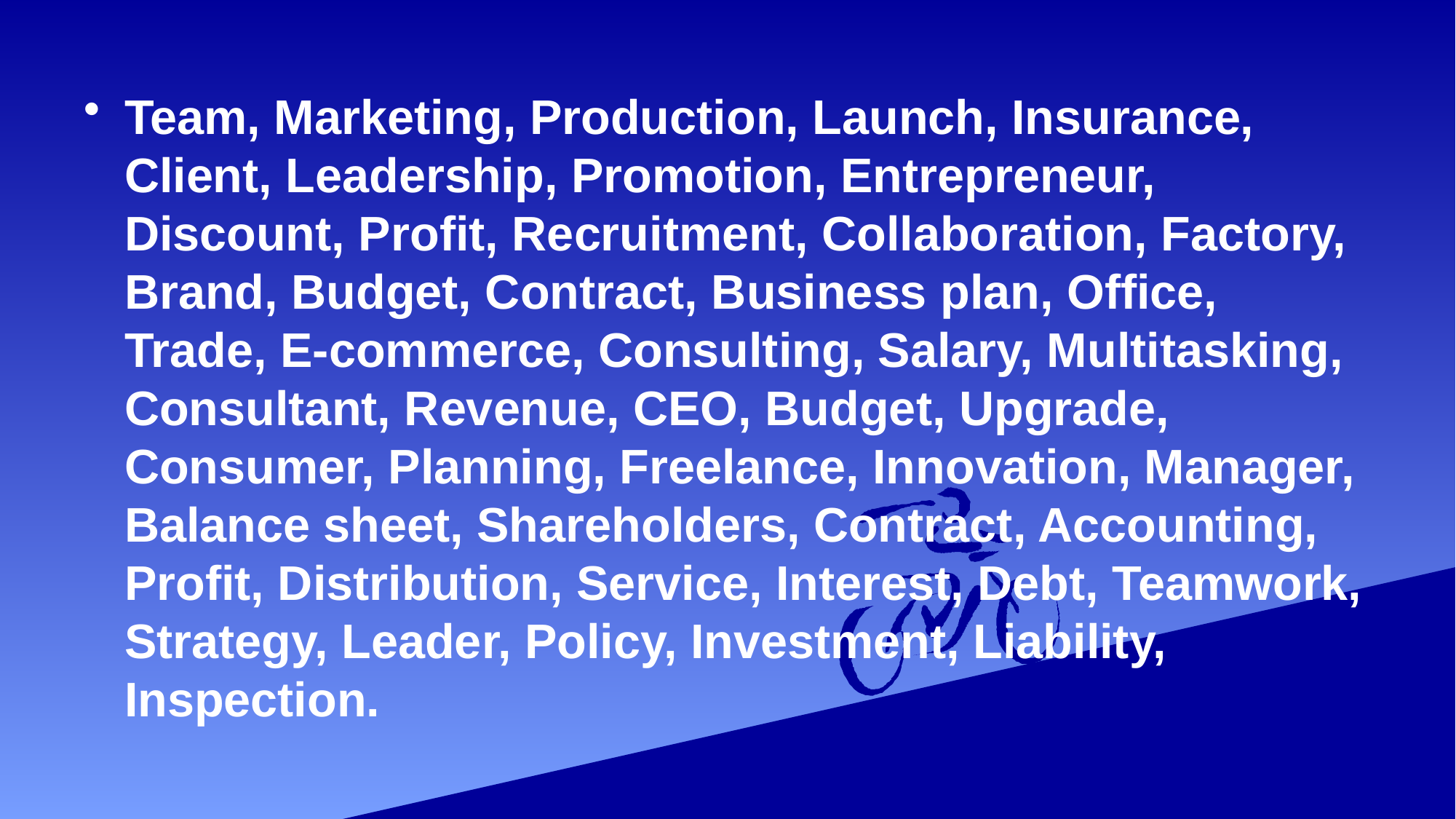

#
Team, Marketing, Production, Launch, Insurance, Client, Leadership, Promotion, Entrepreneur, Discount, Profit, Recruitment, Collaboration, Factory, Brand, Budget, Contract, Business plan, Office, Trade, E-commerce, Consulting, Salary, Multitasking, Consultant, Revenue, CEO, Budget, Upgrade, Consumer, Planning, Freelance, Innovation, Manager, Balance sheet, Shareholders, Contract, Accounting, Profit, Distribution, Service, Interest, Debt, Teamwork, Strategy, Leader, Policy, Investment, Liability, Inspection.